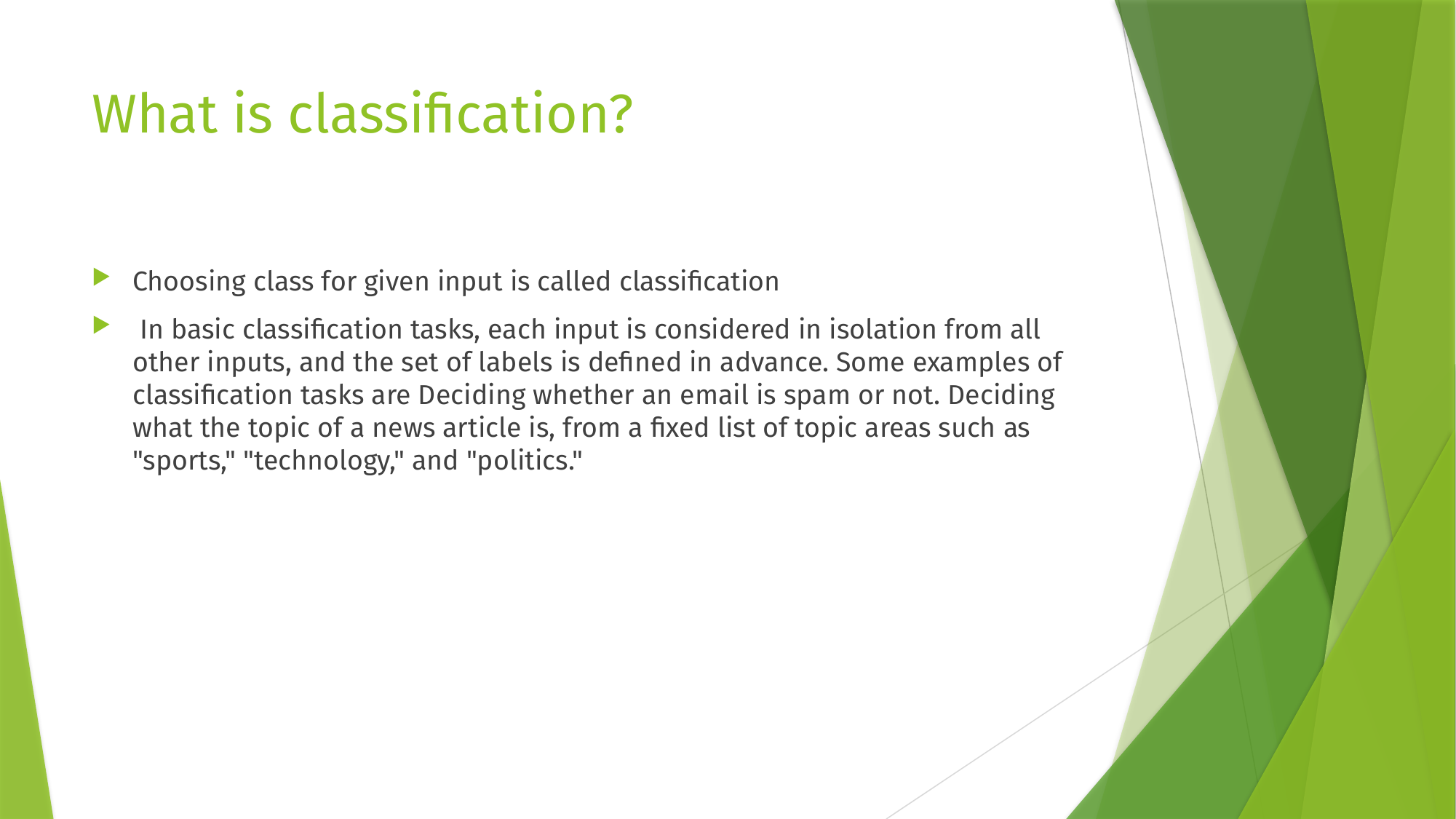

# What is classification?
Choosing class for given input is called classification
 In basic classification tasks, each input is considered in isolation from all other inputs, and the set of labels is defined in advance. Some examples of classification tasks are Deciding whether an email is spam or not. Deciding what the topic of a news article is, from a fixed list of topic areas such as "sports," "technology," and "politics."